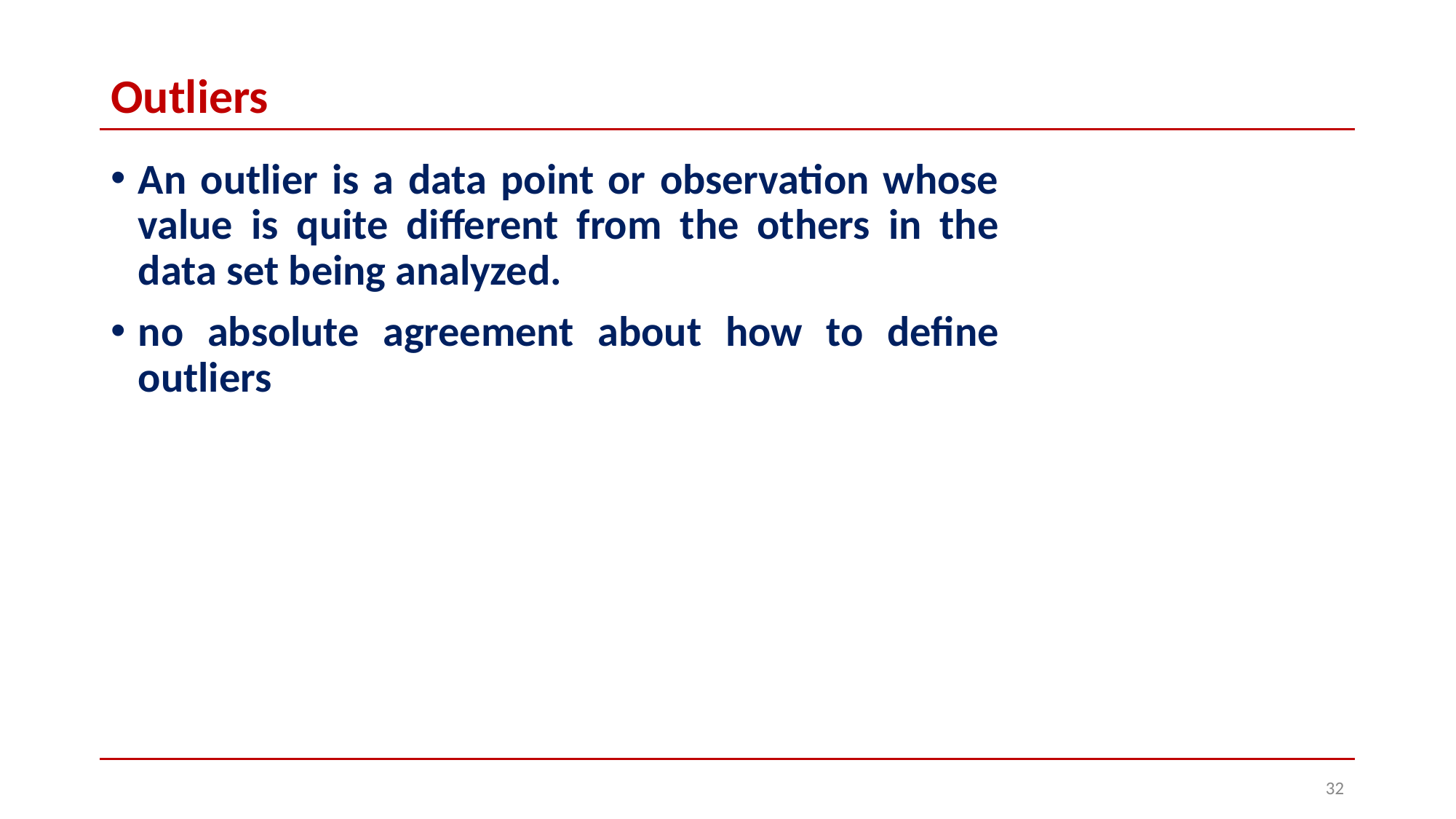

# Outliers
An outlier is a data point or observation whose value is quite different from the others in the data set being analyzed.
no absolute agreement about how to define outliers

32